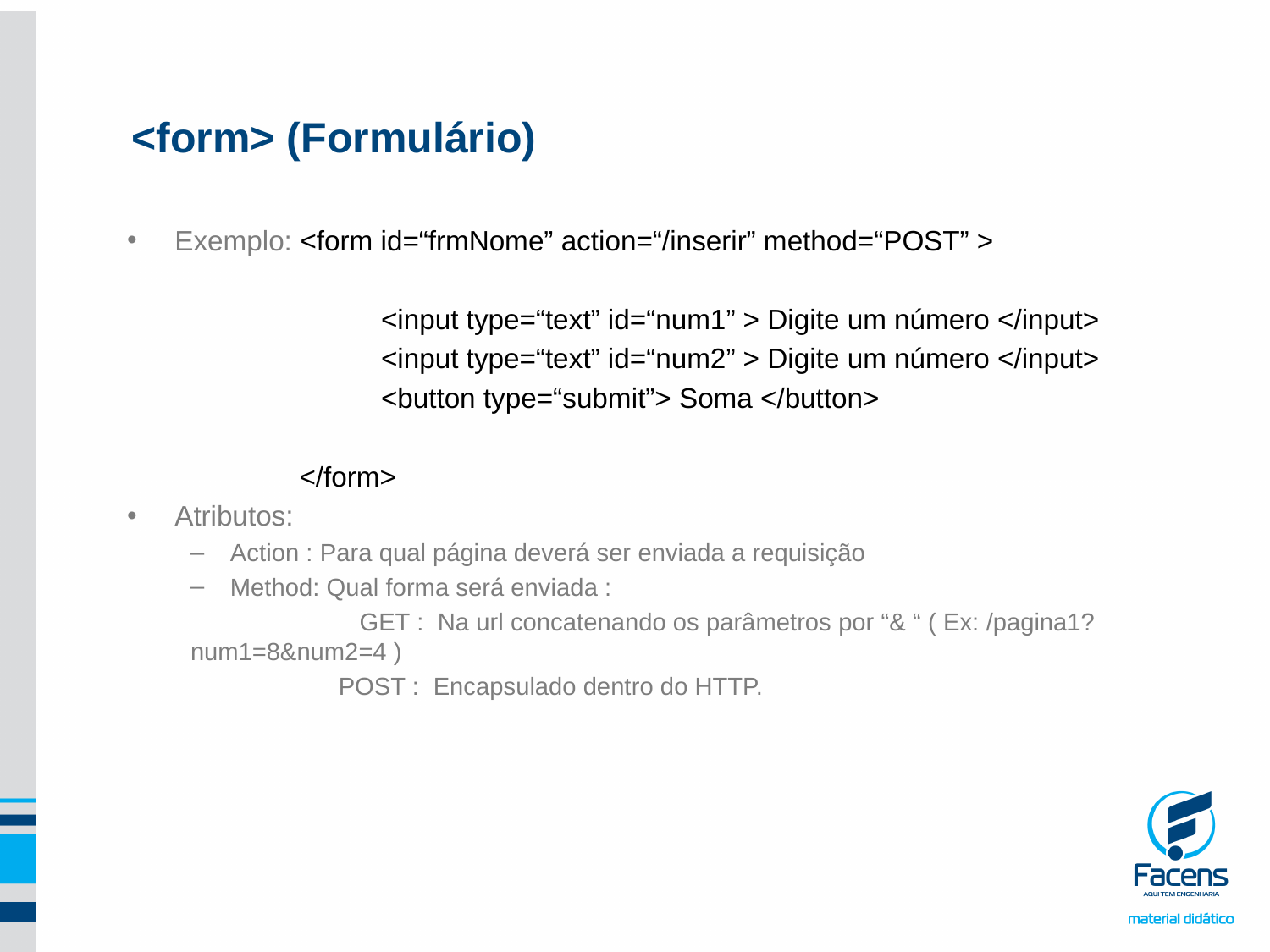

<form> (Formulário)

Exemplo: <form id=“frmNome” action=“/inserir” method=“POST” >

		<input type=“text” id=“num1” > Digite um número </input>
		<input type=“text” id=“num2” > Digite um número </input>
		<button type=“submit”> Soma </button>

                      </form>
Atributos:
Action : Para qual página deverá ser enviada a requisição
Method: Qual forma será enviada :
	      GET :  Na url concatenando os parâmetros por “& “ ( Ex: /pagina1?num1=8&num2=4 )
	   POST :  Encapsulado dentro do HTTP.